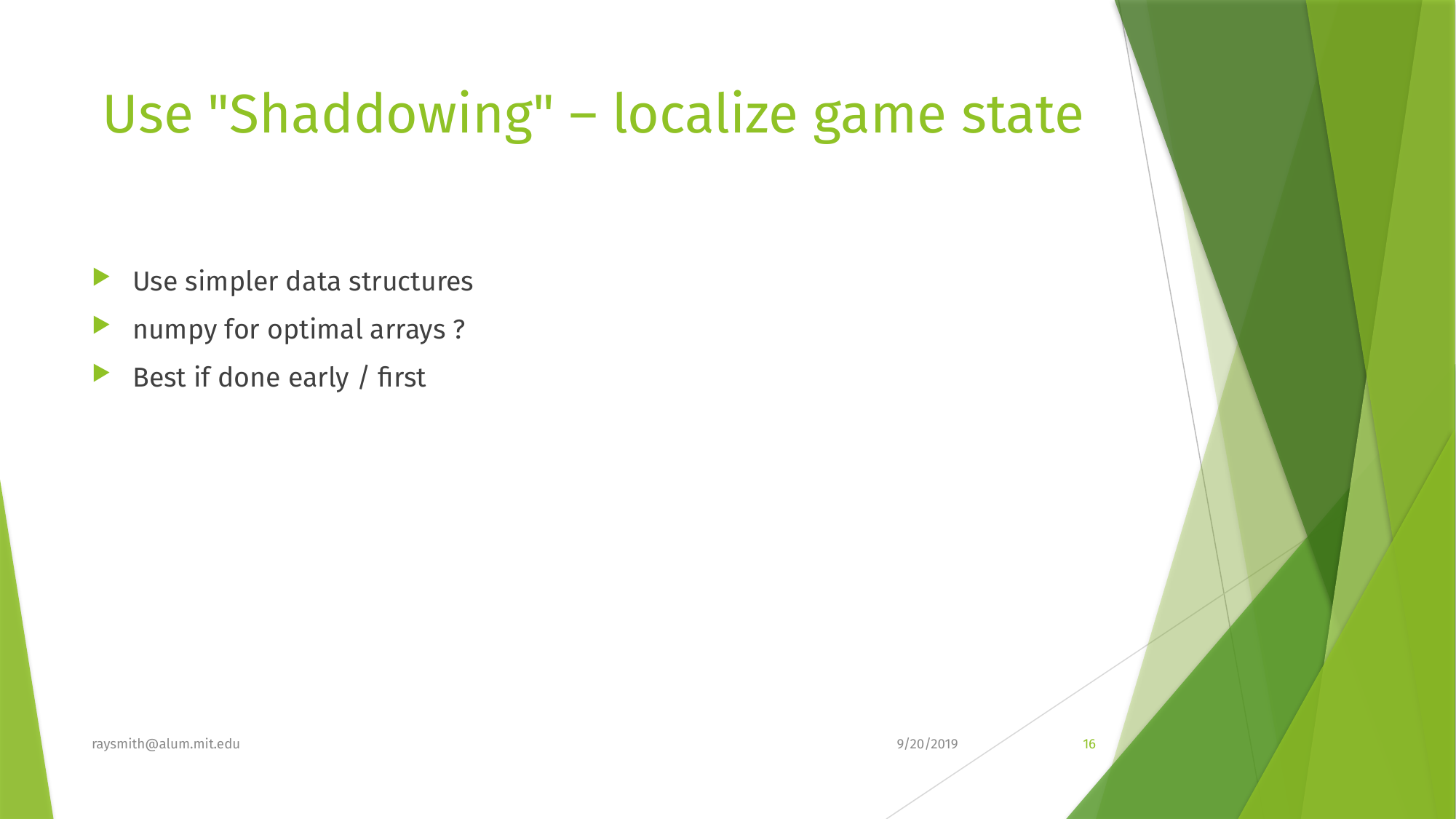

# Use "Shaddowing" – localize game state
Use simpler data structures
numpy for optimal arrays ?
Best if done early / first
raysmith@alum.mit.edu
9/20/2019
16